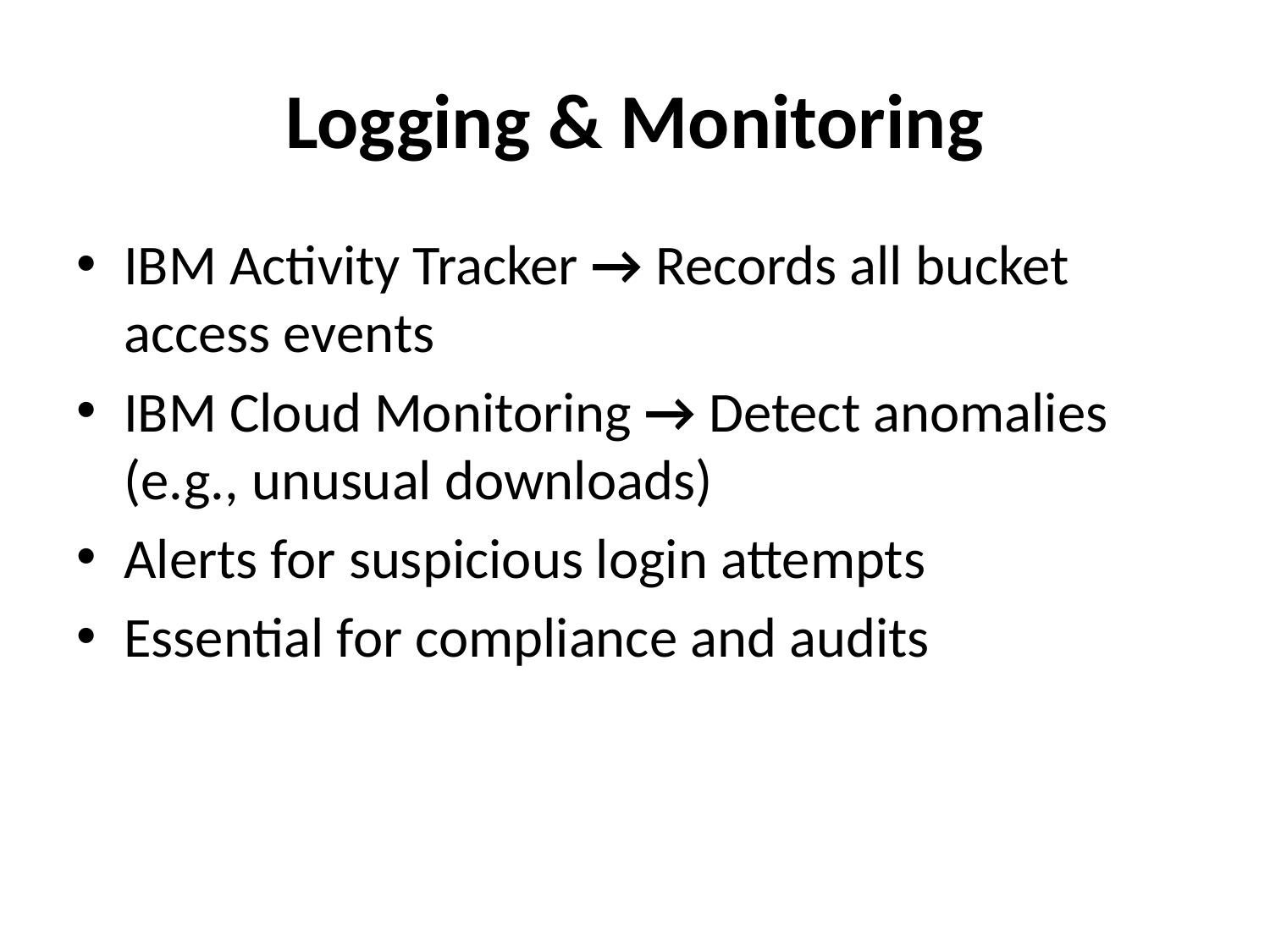

# Logging & Monitoring
IBM Activity Tracker → Records all bucket access events
IBM Cloud Monitoring → Detect anomalies (e.g., unusual downloads)
Alerts for suspicious login attempts
Essential for compliance and audits